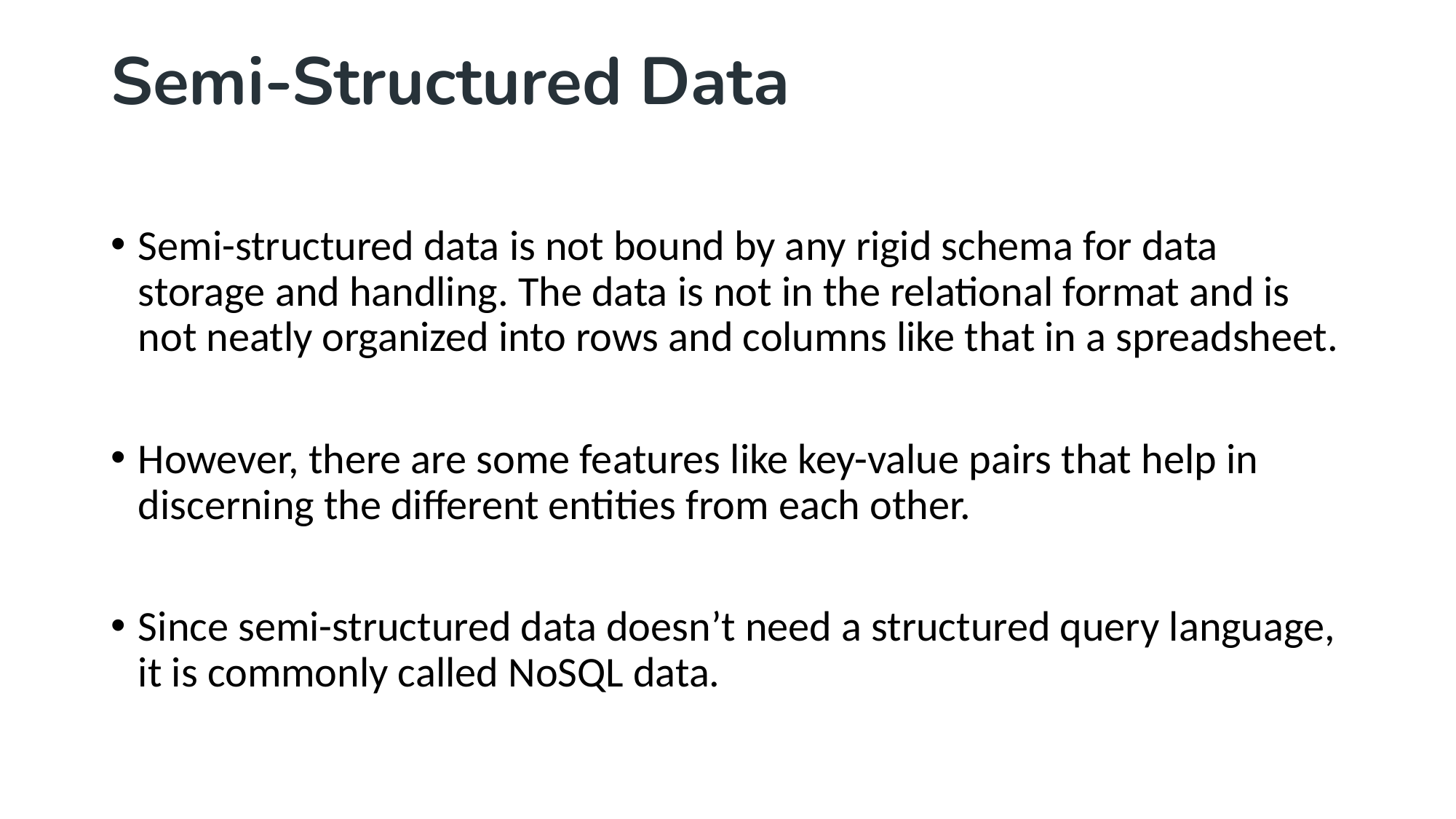

# Semi-Structured Data
Semi-structured data is not bound by any rigid schema for data storage and handling. The data is not in the relational format and is not neatly organized into rows and columns like that in a spreadsheet.

However, there are some features like key-value pairs that help in discerning the different entities from each other.

Since semi-structured data doesn’t need a structured query language, it is commonly called NoSQL data.